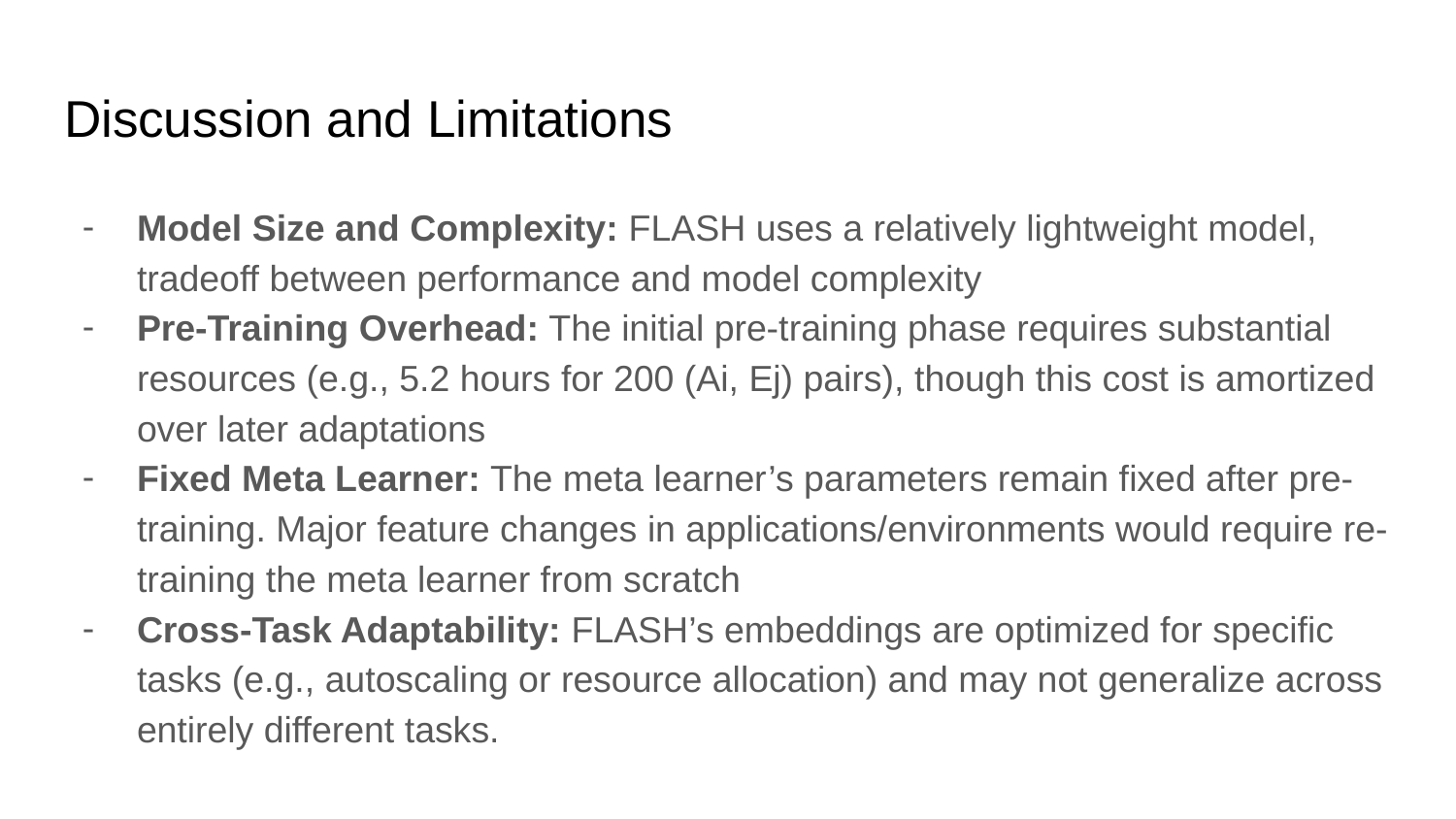

# Discussion and Limitations
Model Size and Complexity: FLASH uses a relatively lightweight model, tradeoff between performance and model complexity
Pre-Training Overhead: The initial pre-training phase requires substantial resources (e.g., 5.2 hours for 200 (Ai, Ej) pairs), though this cost is amortized over later adaptations
Fixed Meta Learner: The meta learner’s parameters remain fixed after pre-training. Major feature changes in applications/environments would require re-training the meta learner from scratch
Cross-Task Adaptability: FLASH’s embeddings are optimized for specific tasks (e.g., autoscaling or resource allocation) and may not generalize across entirely different tasks.